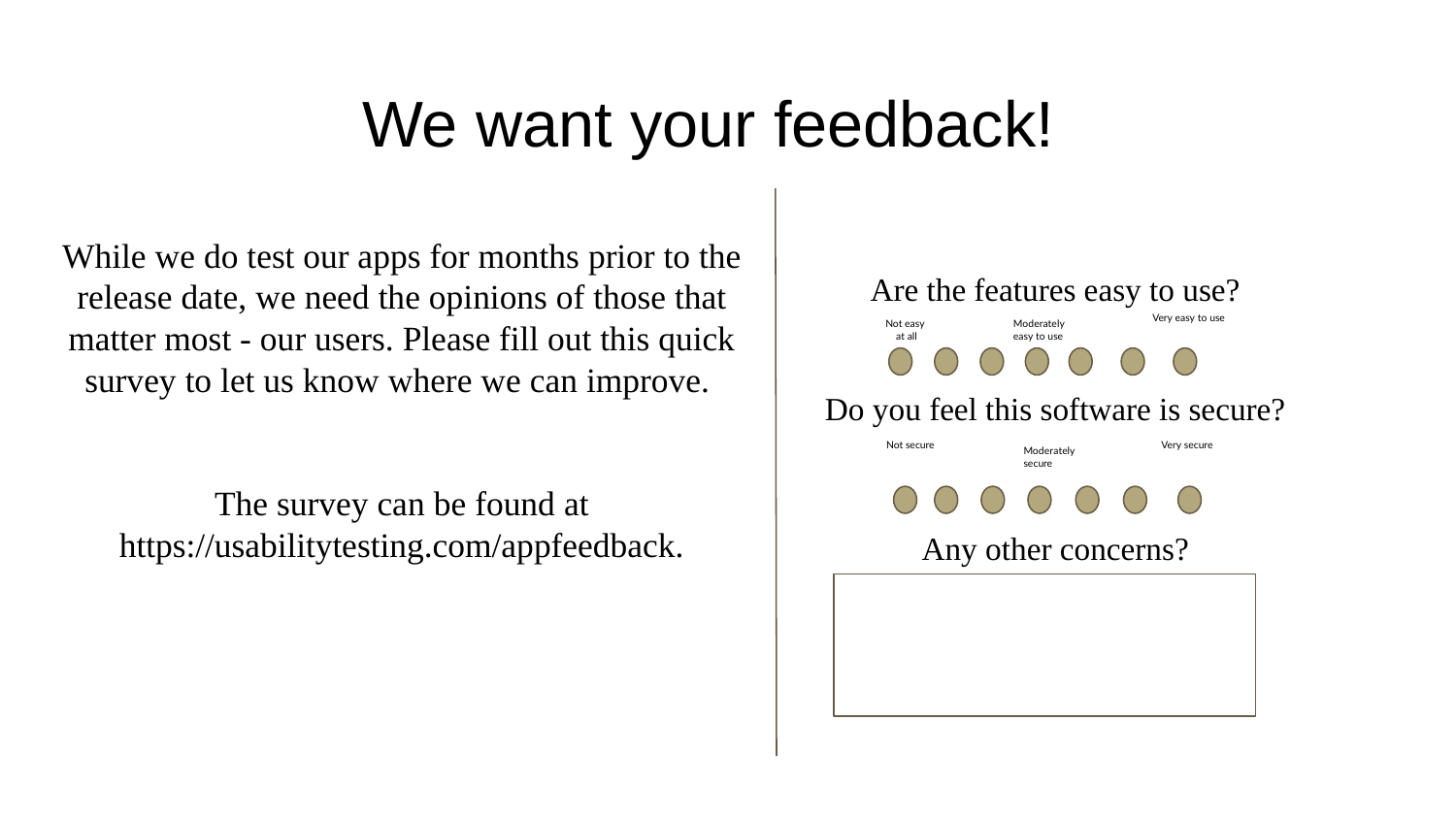

We want your feedback!

Are the features easy to use?

Do you feel this software is secure?

Any other concerns?

While we do test our apps for months prior to the release date, we need the opinions of those that matter most - our users. Please fill out this quick survey to let us know where we can improve.

The survey can be found at https://usabilitytesting.com/appfeedback.
Not easy
 at all
Moderately
easy to use
Very easy to use

Not secure
Moderately
secure
Very secure